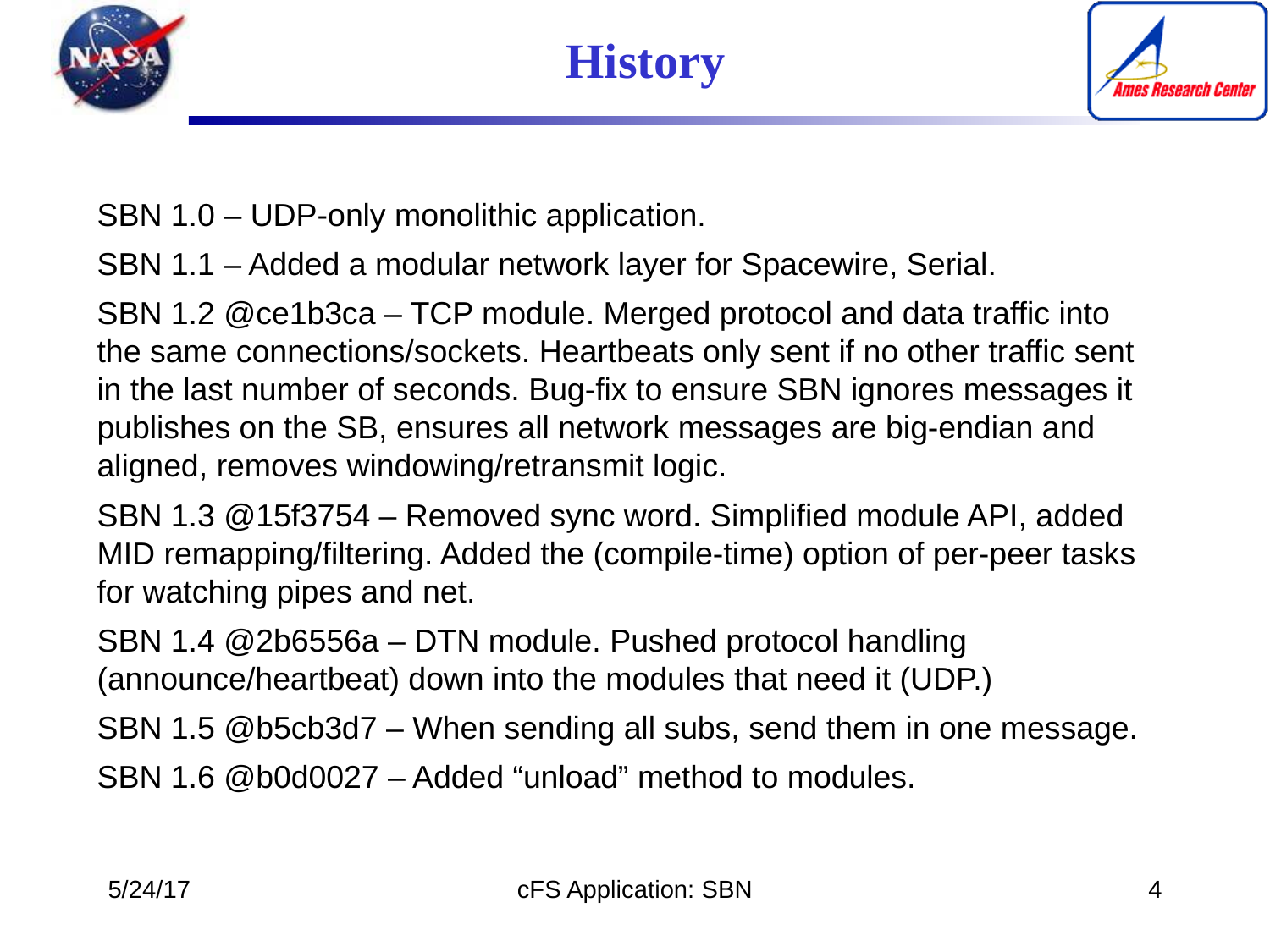

History
SBN 1.0 – UDP-only monolithic application.
SBN 1.1 – Added a modular network layer for Spacewire, Serial.
SBN 1.2 @ce1b3ca – TCP module. Merged protocol and data traffic into the same connections/sockets. Heartbeats only sent if no other traffic sent in the last number of seconds. Bug-fix to ensure SBN ignores messages it publishes on the SB, ensures all network messages are big-endian and aligned, removes windowing/retransmit logic.
SBN 1.3 @15f3754 – Removed sync word. Simplified module API, added MID remapping/filtering. Added the (compile-time) option of per-peer tasks for watching pipes and net.
SBN 1.4 @2b6556a – DTN module. Pushed protocol handling (announce/heartbeat) down into the modules that need it (UDP.)
SBN 1.5 @b5cb3d7 – When sending all subs, send them in one message.
SBN 1.6 @b0d0027 – Added “unload” method to modules.
5/24/17
cFS Application: SBN
4